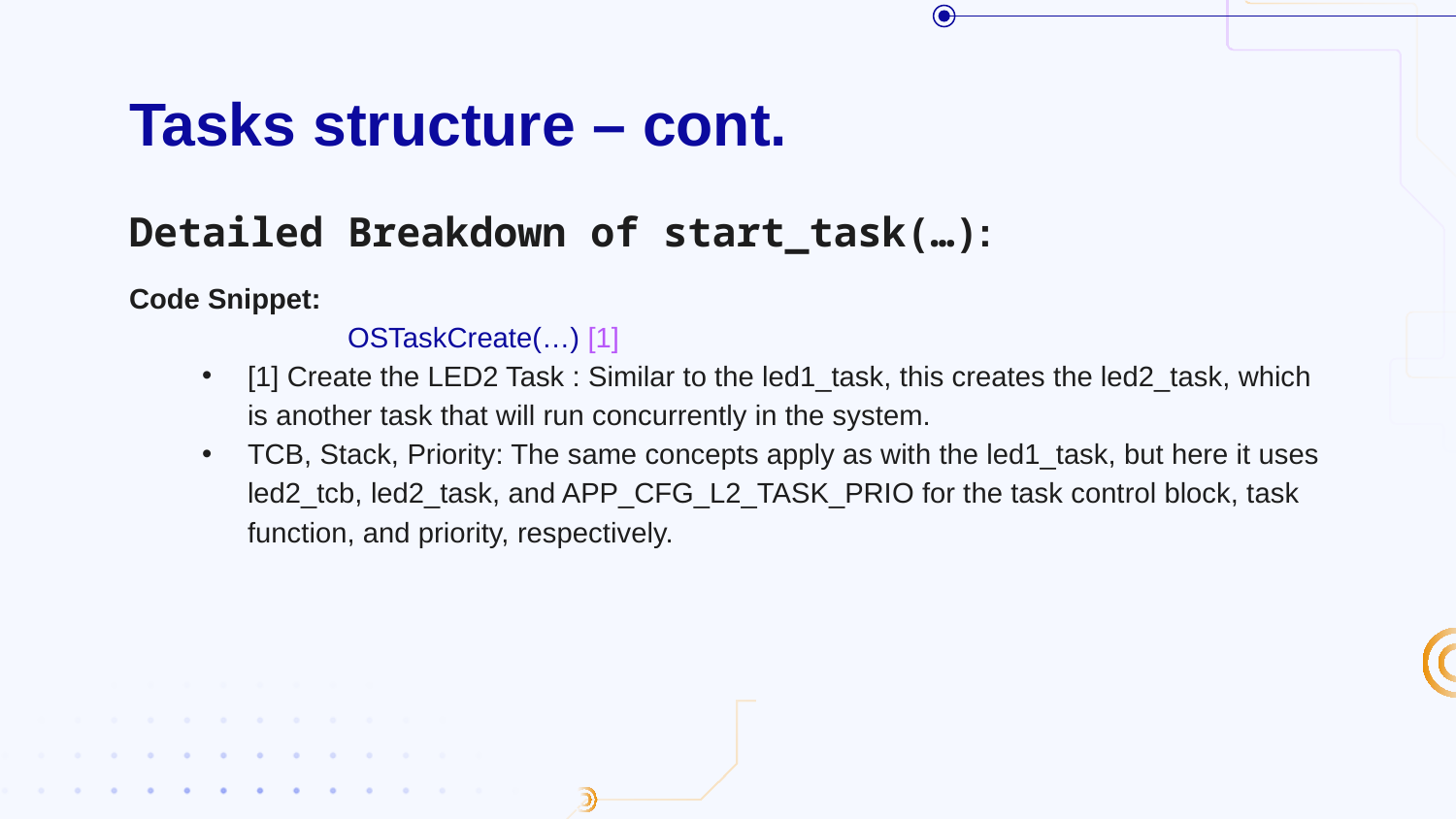

# Tasks structure – cont.
Detailed Breakdown of start_task(…):
Code Snippet:
	OSTaskCreate(…) [1]
[1] Create the LED2 Task : Similar to the led1_task, this creates the led2_task, which is another task that will run concurrently in the system.
TCB, Stack, Priority: The same concepts apply as with the led1_task, but here it uses led2_tcb, led2_task, and APP_CFG_L2_TASK_PRIO for the task control block, task function, and priority, respectively.